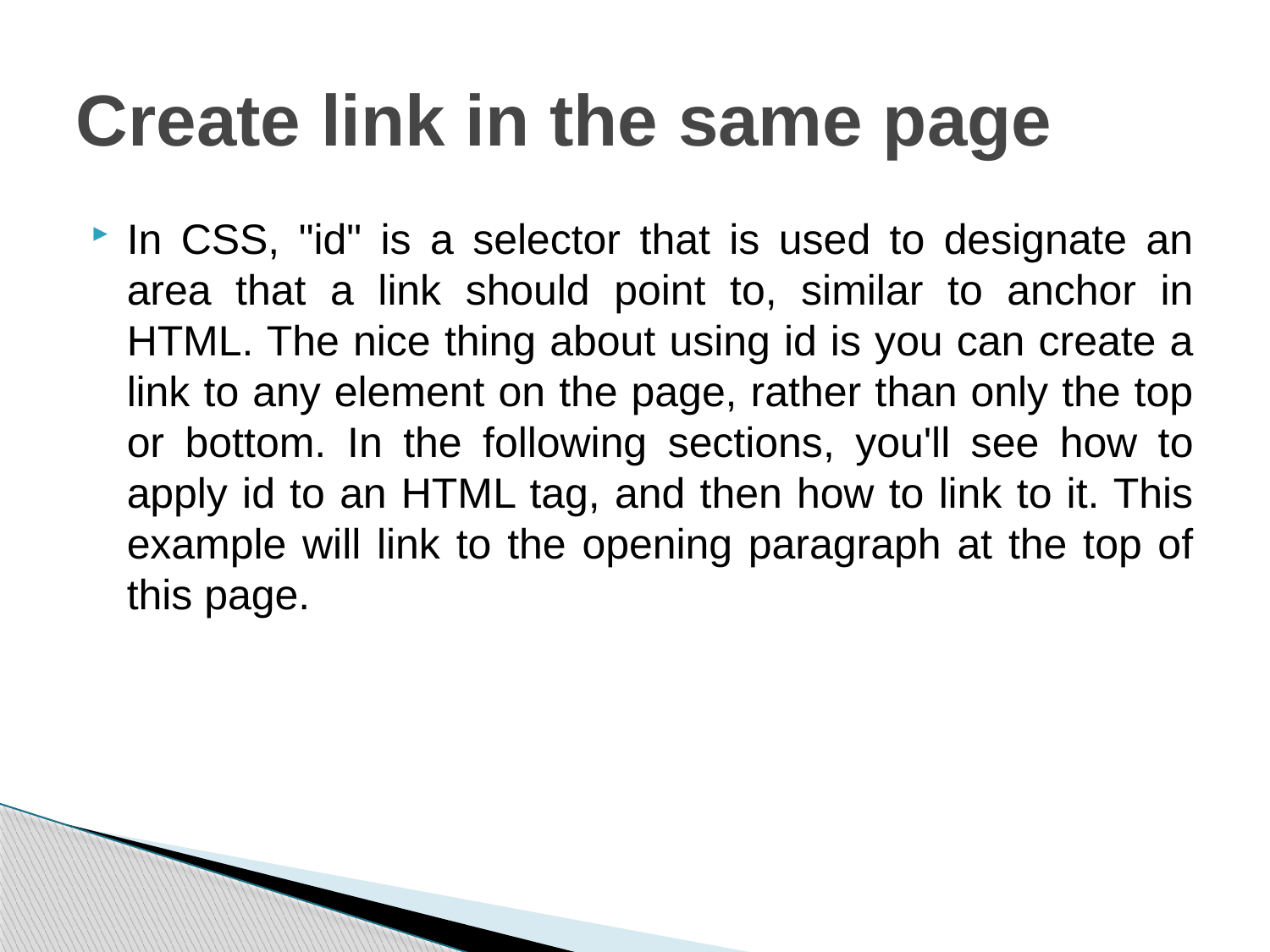

# Create link in the same page
In CSS, "id" is a selector that is used to designate an area that a link should point to, similar to anchor in HTML. The nice thing about using id is you can create a link to any element on the page, rather than only the top or bottom. In the following sections, you'll see how to apply id to an HTML tag, and then how to link to it. This example will link to the opening paragraph at the top of this page.